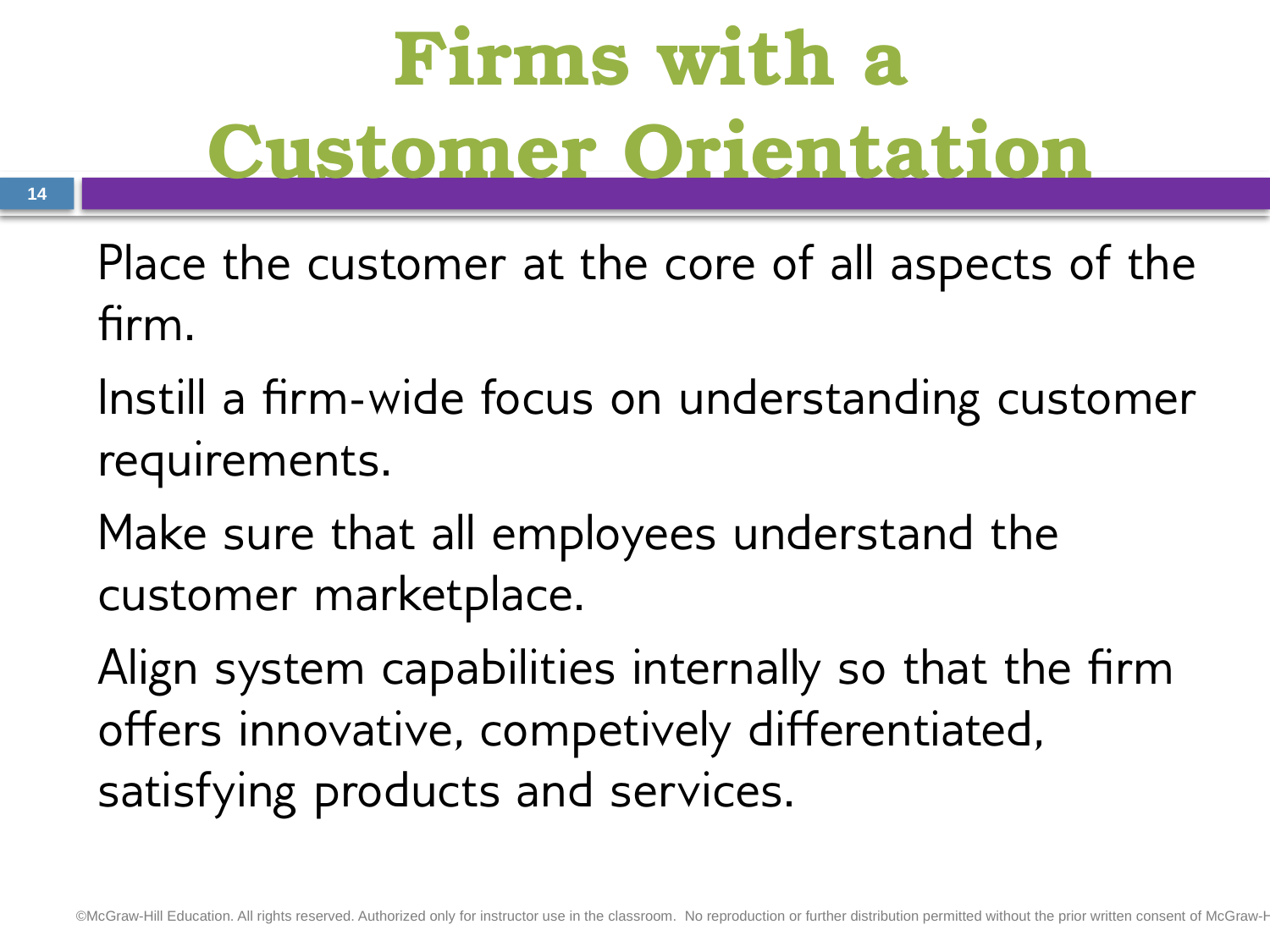

# Firms with a Customer Orientation
14
Place the customer at the core of all aspects of the firm.
Instill a firm-wide focus on understanding customer requirements.
Make sure that all employees understand the customer marketplace.
Align system capabilities internally so that the firm offers innovative, competively differentiated, satisfying products and services.

©McGraw-Hill Education. All rights reserved. Authorized only for instructor use in the classroom.  No reproduction or further distribution permitted without the prior written consent of McGraw-Hill Education.